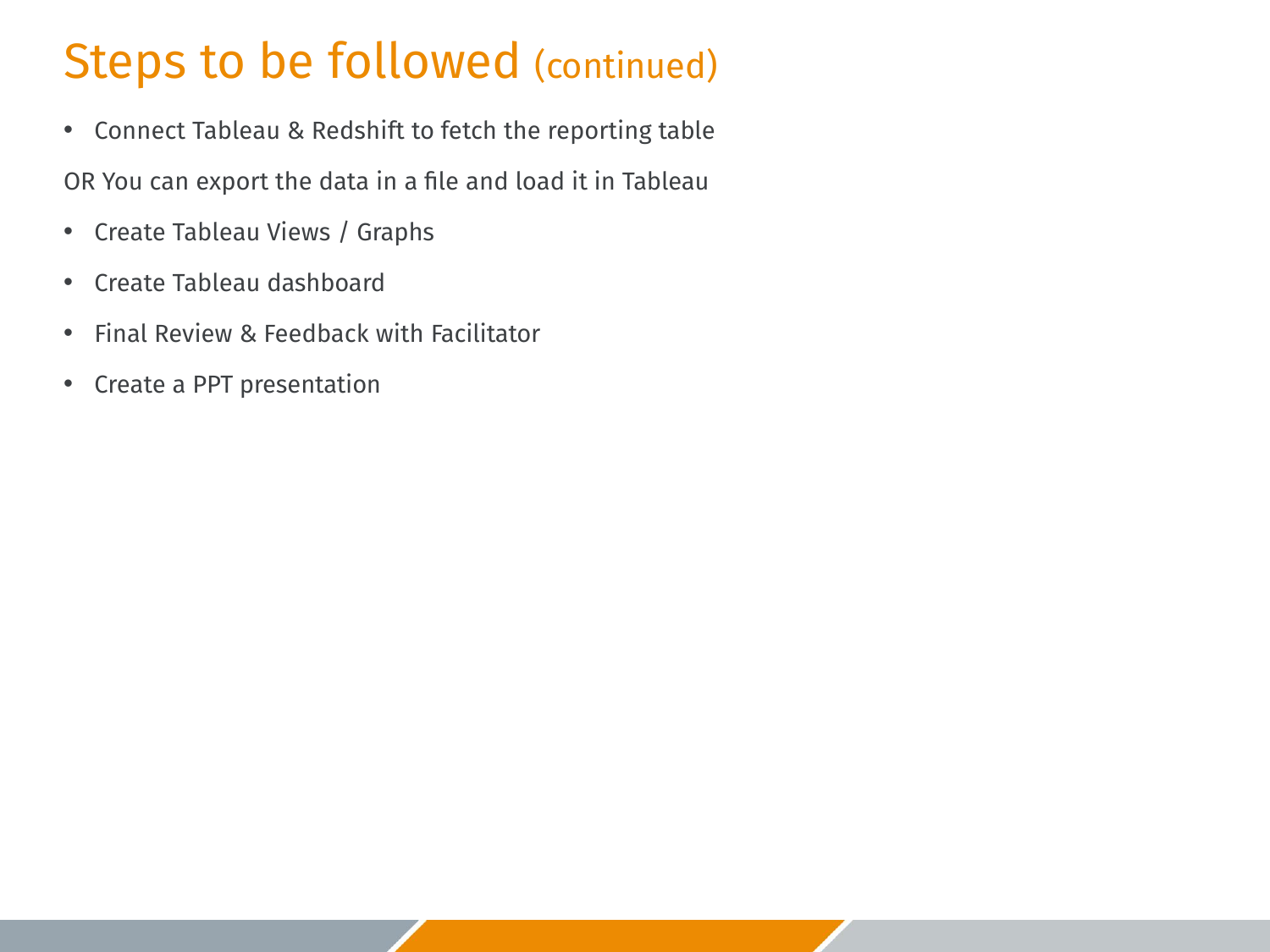

# Steps to be followed (continued)
Connect Tableau & Redshift to fetch the reporting table
OR You can export the data in a file and load it in Tableau
Create Tableau Views / Graphs
Create Tableau dashboard
Final Review & Feedback with Facilitator
Create a PPT presentation